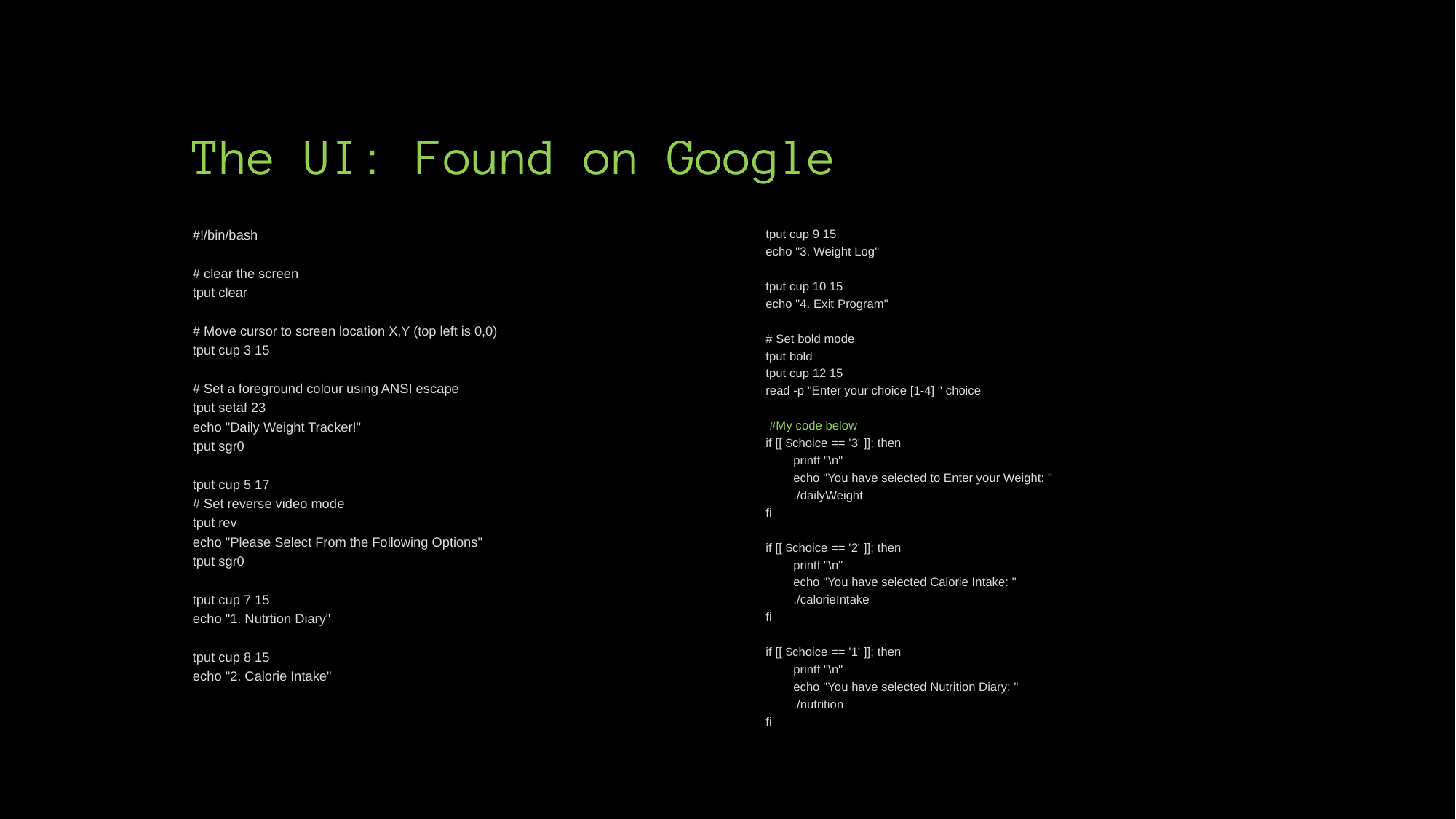

# The UI: Found on Google
#!/bin/bash

# clear the screen
tput clear

# Move cursor to screen location X,Y (top left is 0,0)
tput cup 3 15

# Set a foreground colour using ANSI escape
tput setaf 23
echo "Daily Weight Tracker!"
tput sgr0

tput cup 5 17
# Set reverse video mode
tput rev
echo "Please Select From the Following Options"
tput sgr0

tput cup 7 15
echo "1. Nutrtion Diary"

tput cup 8 15
echo "2. Calorie Intake"

tput cup 9 15
echo "3. Weight Log"

tput cup 10 15
echo "4. Exit Program"

# Set bold mode
tput bold
tput cup 12 15
read -p "Enter your choice [1-4] " choice

 #My code below
if [[ $choice == '3' ]]; then
        printf "\n"
        echo "You have selected to Enter your Weight: "
        ./dailyWeight
fi

if [[ $choice == '2' ]]; then
        printf "\n"
        echo "You have selected Calorie Intake: "
        ./calorieIntake
fi

if [[ $choice == '1' ]]; then
        printf "\n"
        echo "You have selected Nutrition Diary: "
        ./nutrition
fi